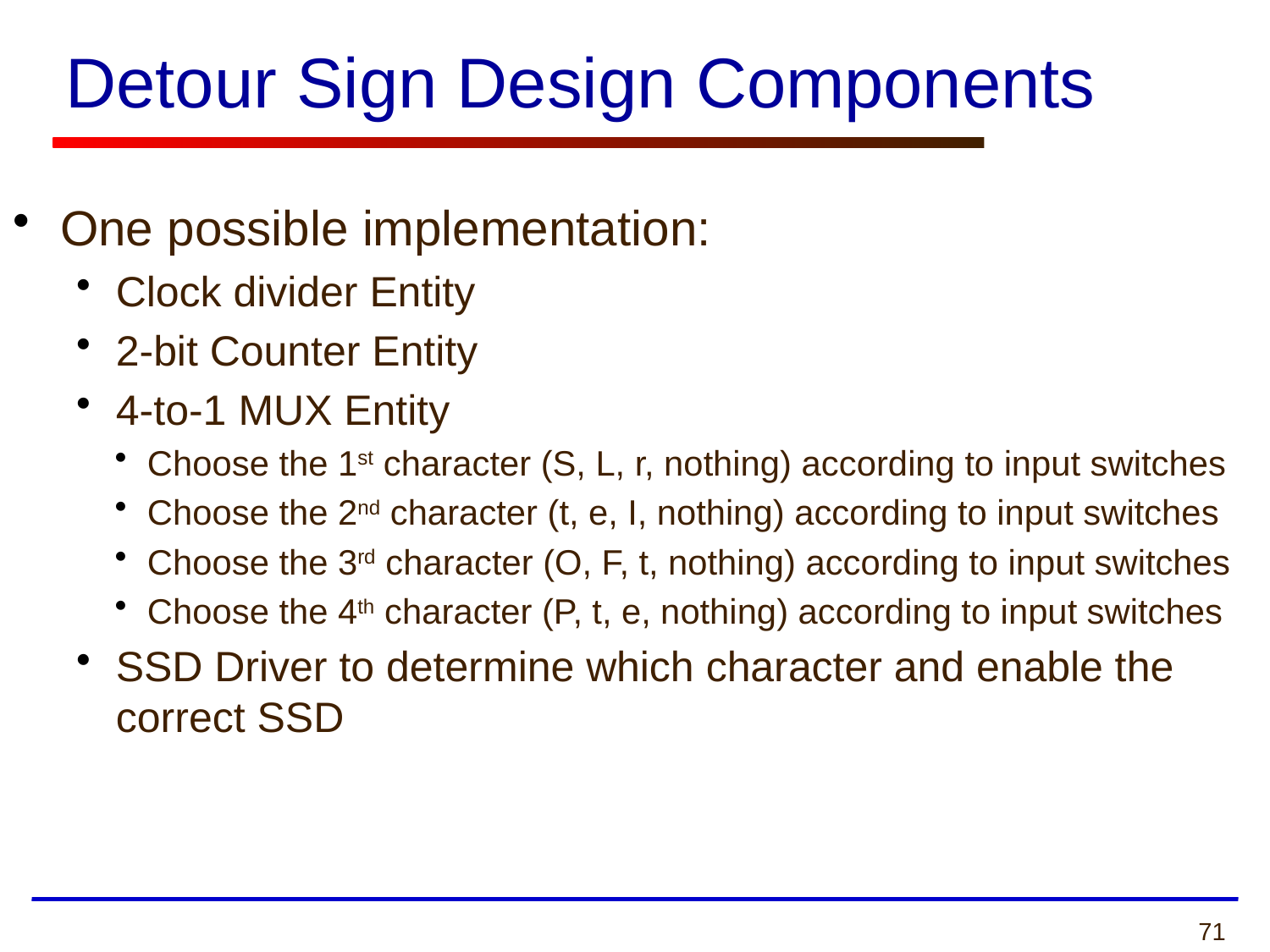

# Detour Sign Design Components
One possible implementation:
Clock divider Entity
2-bit Counter Entity
4-to-1 MUX Entity
Choose the 1st character (S, L, r, nothing) according to input switches
Choose the 2nd character (t, e, I, nothing) according to input switches
Choose the 3rd character (O, F, t, nothing) according to input switches
Choose the 4th character (P, t, e, nothing) according to input switches
SSD Driver to determine which character and enable the correct SSD